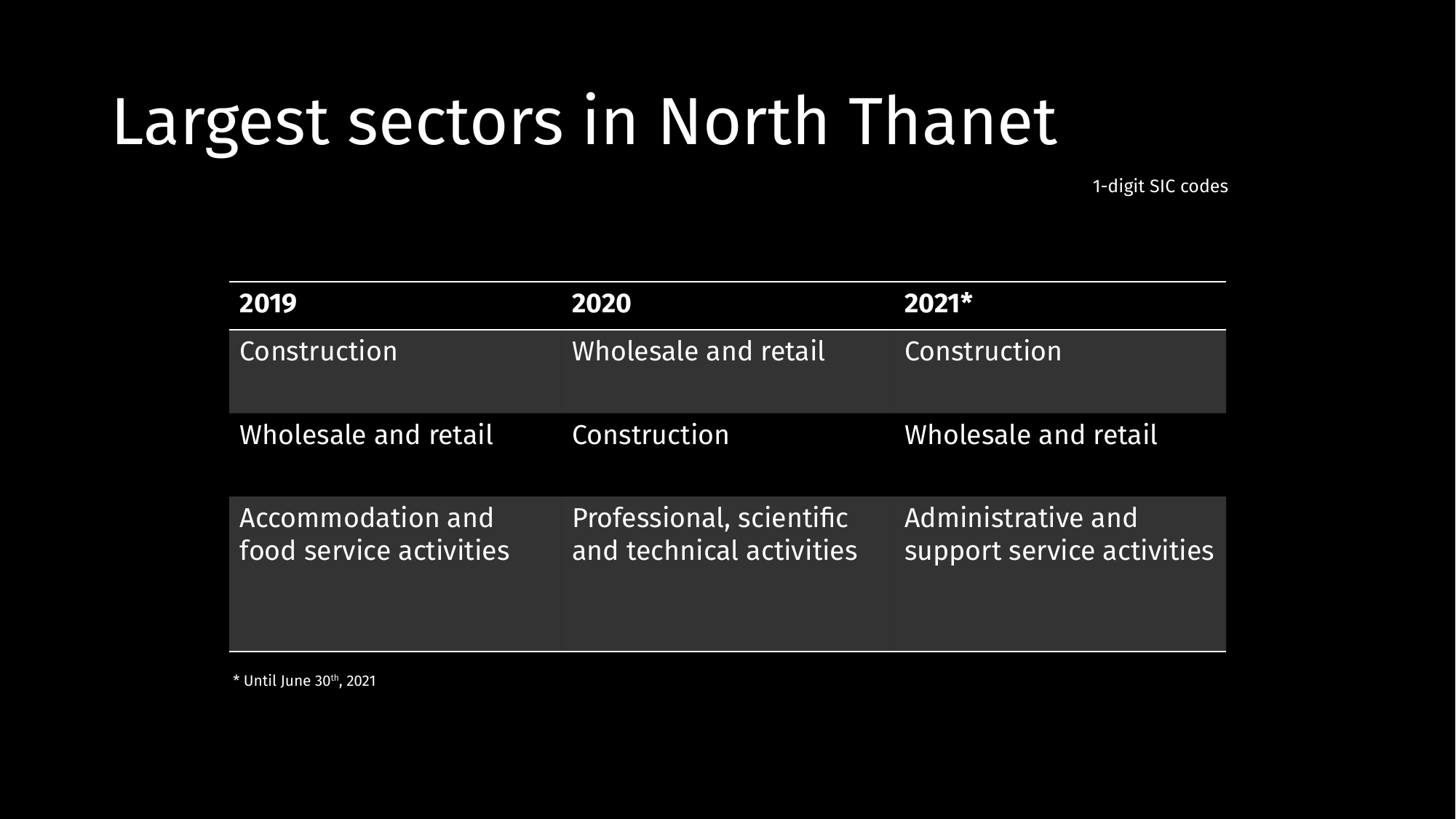

# Largest sectors in North Thanet
1-digit SIC codes
| 2019 | 2020 | 2021\* |
| --- | --- | --- |
| Construction | Wholesale and retail | Construction |
| Wholesale and retail | Construction | Wholesale and retail |
| Accommodation and food service activities | Professional, scientific and technical activities | Administrative and support service activities |
* Until June 30th, 2021